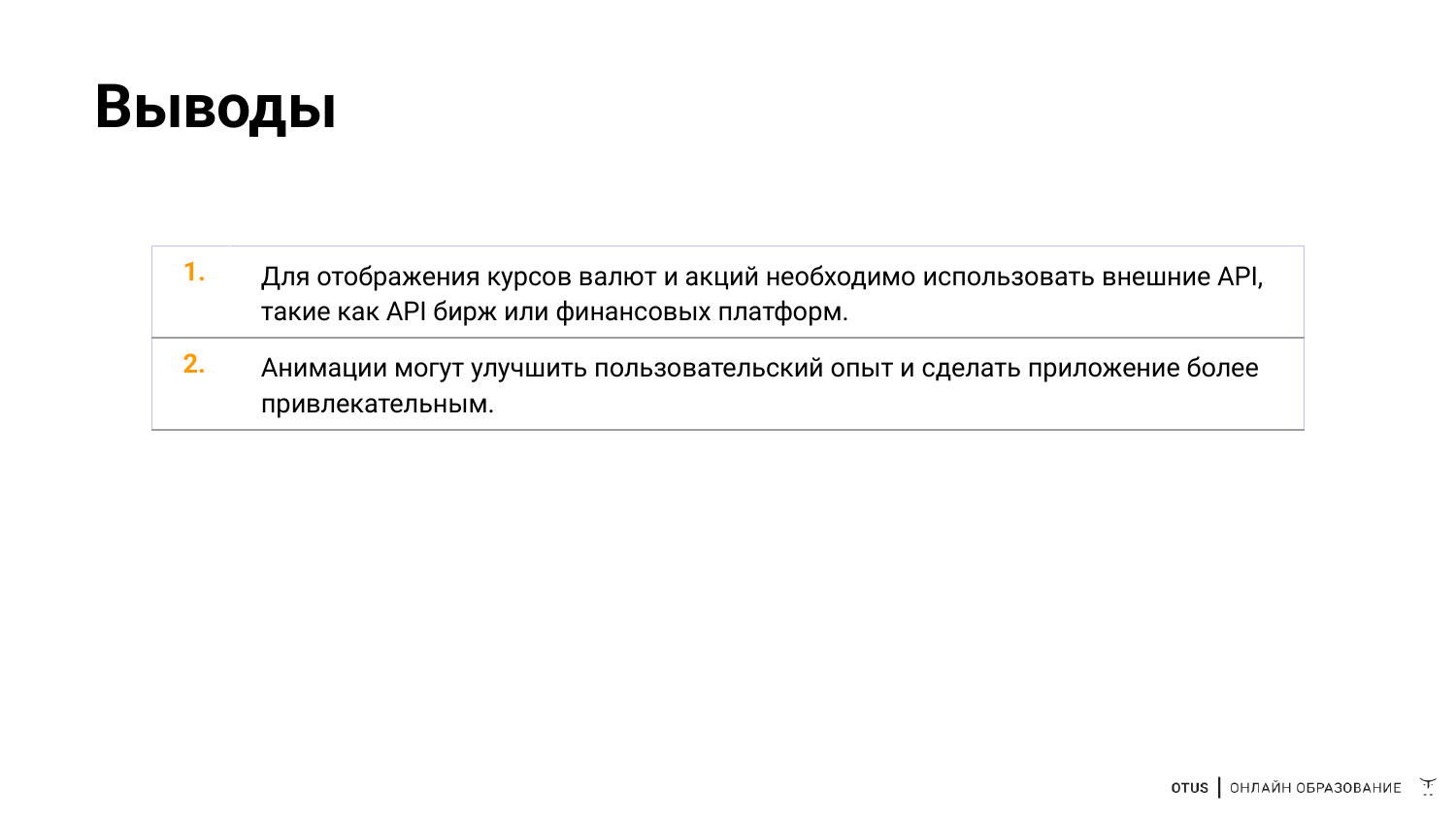

# Выводы

| 1. | Для отображения курсов валют и акций необходимо использовать внешние API, такие как API бирж или финансовых платформ. |
| --- | --- |
| 2. | Анимации могут улучшить пользовательский опыт и сделать приложение более привлекательным. |